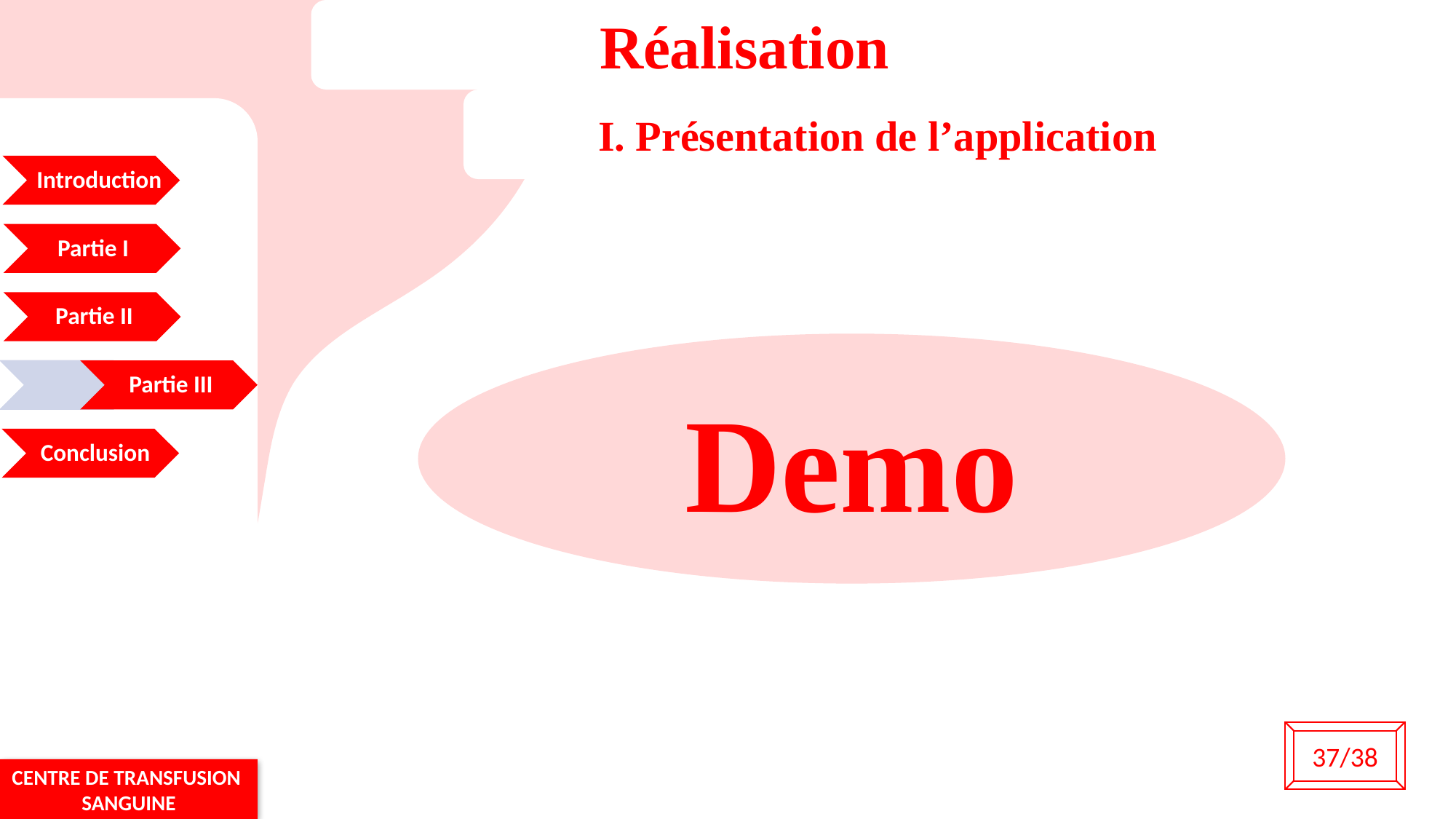

Réalisation
      	 I. Présentation de l’application

Introduction
        .

Partie I

Partie II

Demo

          .

Partie III
   Conclusion

37/38
CENTRE DE TRANSFUSION  SANGUINE